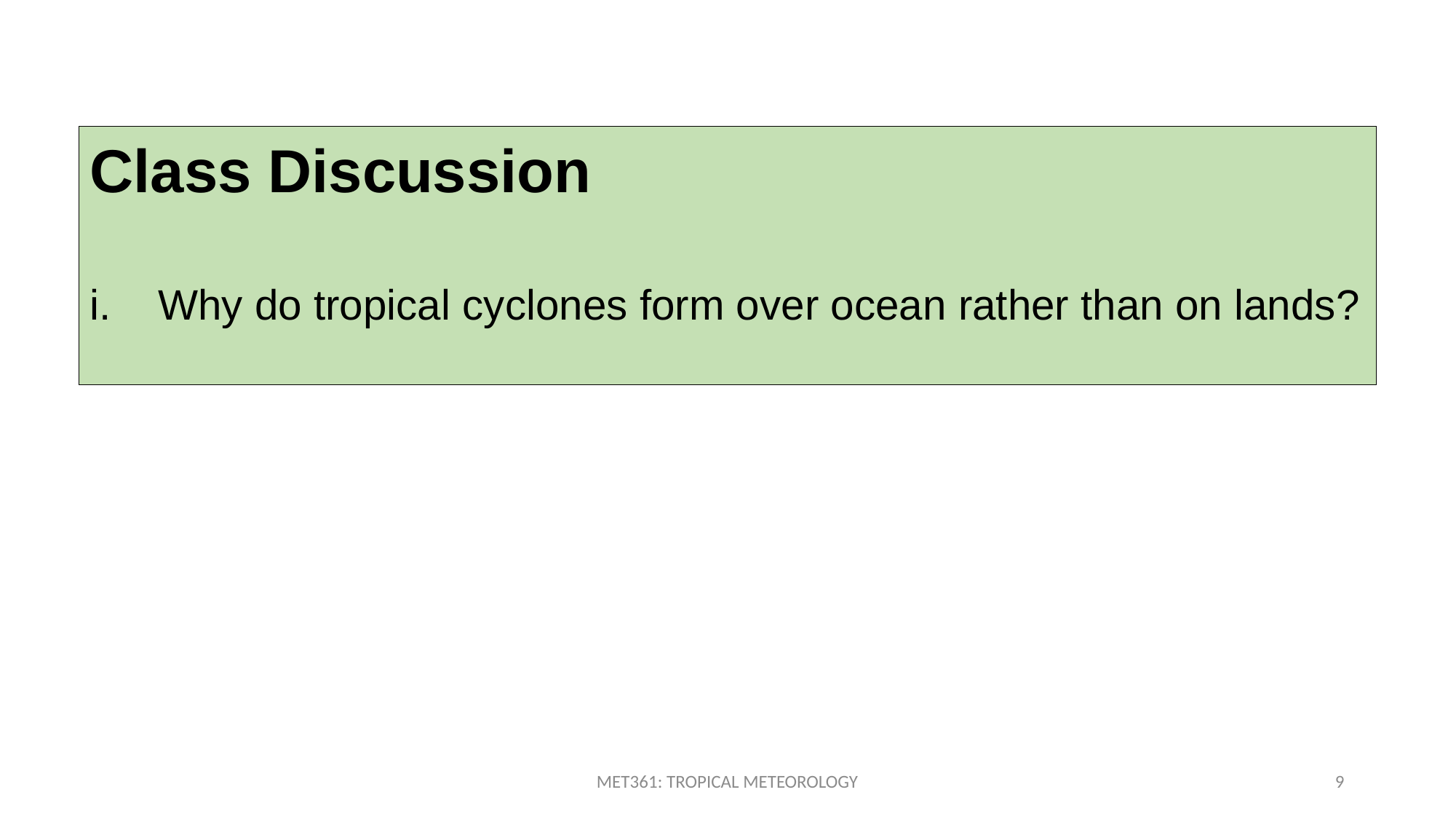

Class Discussion

Why do tropical cyclones form over ocean rather than on lands?

MET361: TROPICAL METEOROLOGY
9